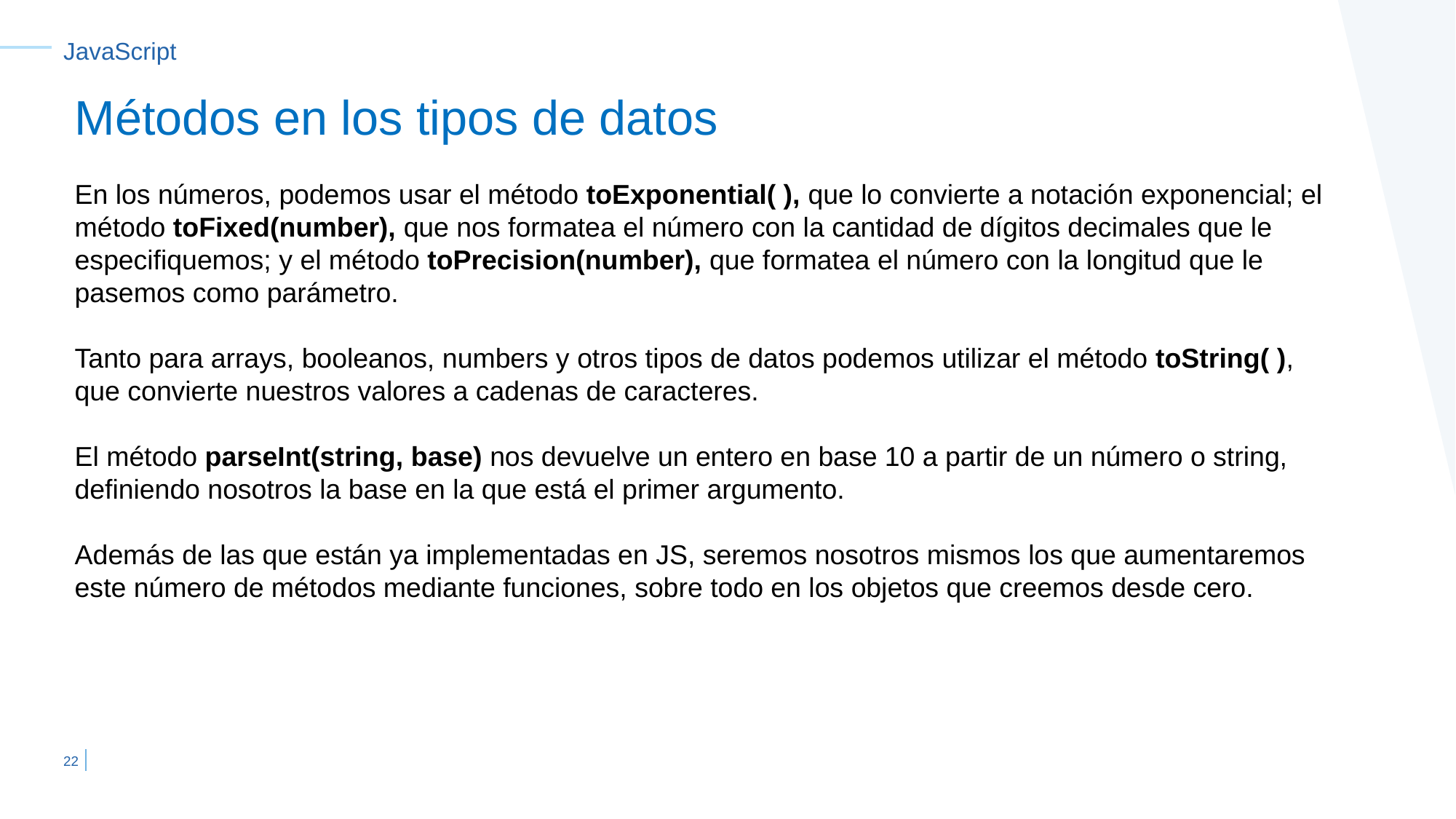

JavaScript
Métodos en los tipos de datos
En los números, podemos usar el método toExponential( ), que lo convierte a notación exponencial; el método toFixed(number), que nos formatea el número con la cantidad de dígitos decimales que le especifiquemos; y el método toPrecision(number), que formatea el número con la longitud que le pasemos como parámetro.

Tanto para arrays, booleanos, numbers y otros tipos de datos podemos utilizar el método toString( ), que convierte nuestros valores a cadenas de caracteres.

El método parseInt(string, base) nos devuelve un entero en base 10 a partir de un número o string, definiendo nosotros la base en la que está el primer argumento.

Además de las que están ya implementadas en JS, seremos nosotros mismos los que aumentaremos este número de métodos mediante funciones, sobre todo en los objetos que creemos desde cero.

22